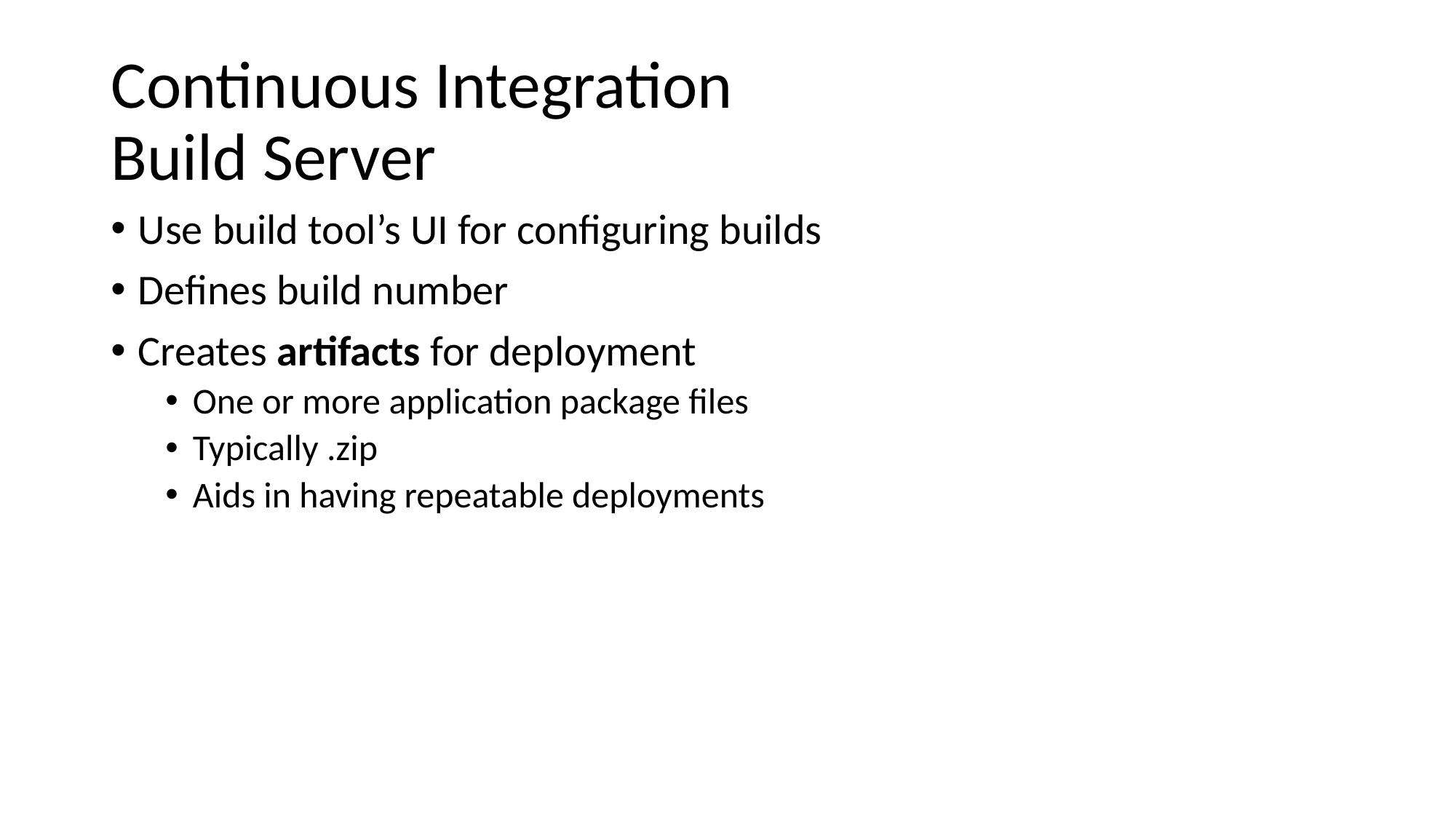

# Continuous Integration Build Server
Use build tool’s UI for configuring builds
Defines build number
Creates artifacts for deployment
One or more application package files
Typically .zip
Aids in having repeatable deployments